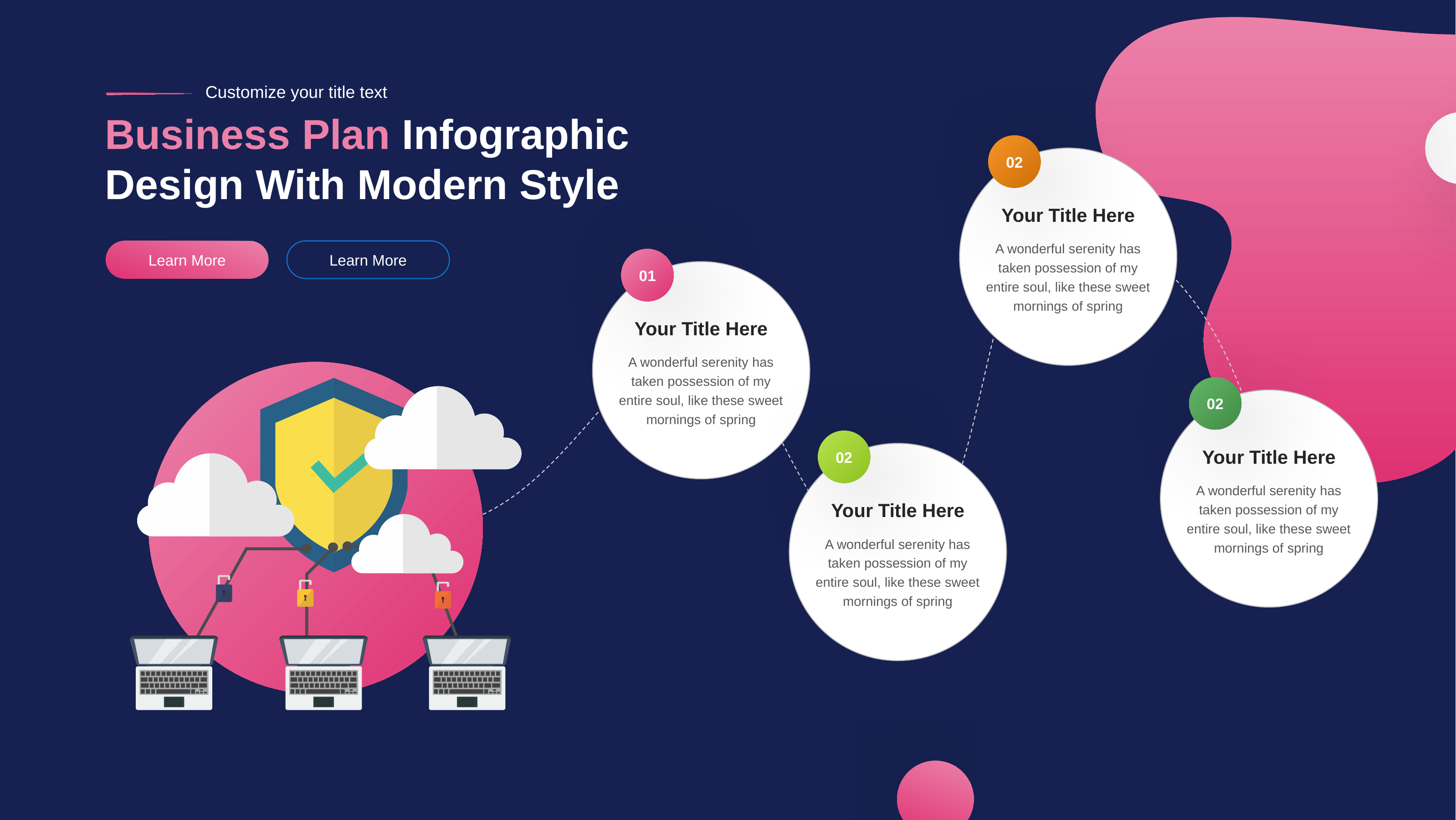

Customize your title text

Business Plan Infographic Design With Modern Style

02

Your Title Here

A wonderful serenity has taken possession of my entire soul, like these sweet mornings of spring
Learn More
Learn More
01

Your Title Here
A wonderful serenity has taken possession of my entire soul, like these sweet mornings of spring

02

02
Your Title Here

A wonderful serenity has taken possession of my entire soul, like these sweet mornings of spring
Your Title Here

A wonderful serenity has taken possession of my entire soul, like these sweet mornings of spring